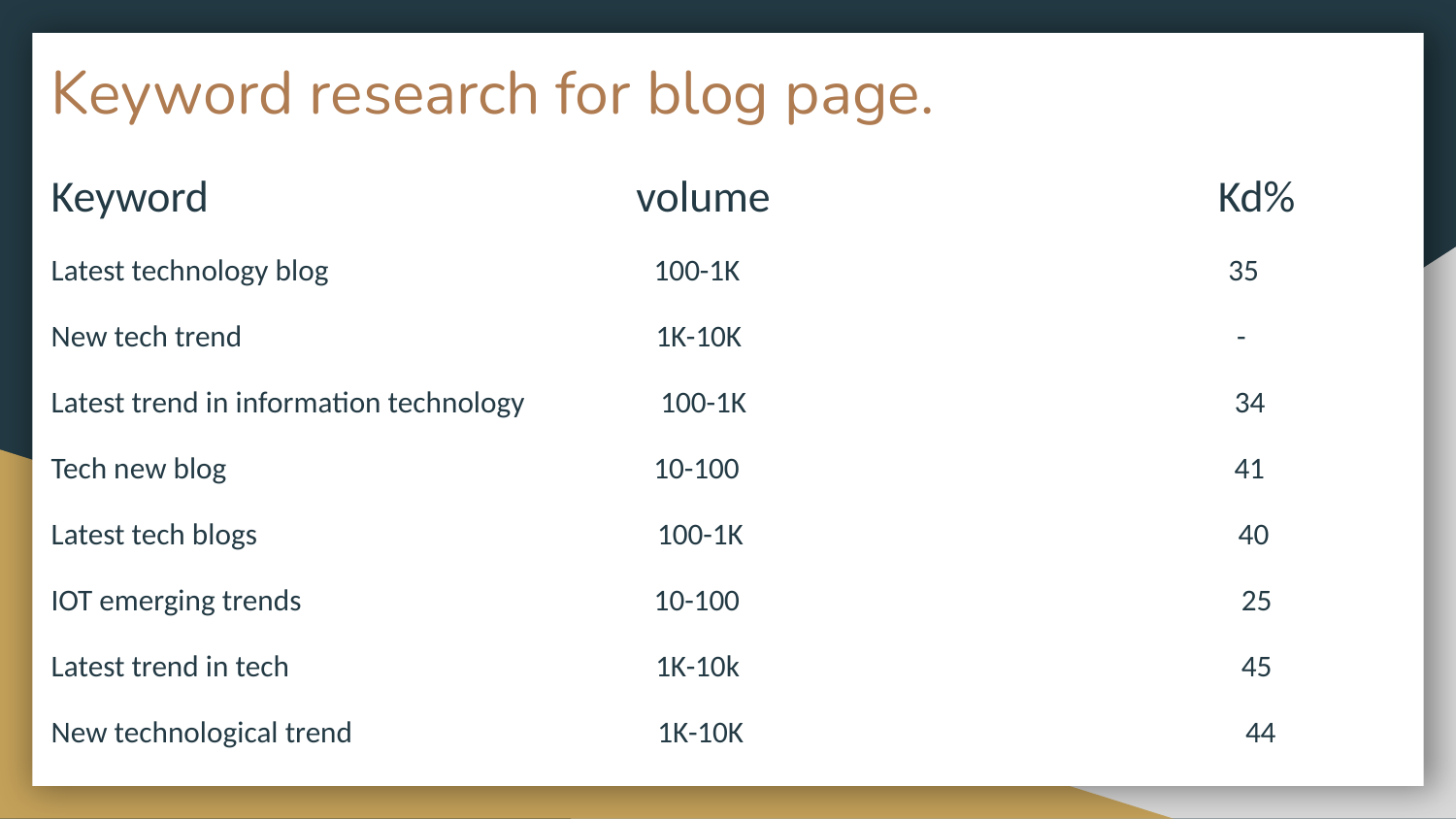

# Keyword research for blog page.
Keyword                                           volume                                             Kd%
Latest technology blog                                                100-1K                                                                        35
New tech trend                                                             1K-10K                                                                         -
Latest trend in information technology                    100-1K                                                                        34
Tech new blog                                                               10-100                                                                         41
Latest tech blogs                                                           100-1K                                                                         40
IOT emerging trends                                                    10-100                                                                          25
Latest trend in tech                                                      1K-10k                                                                          45
New technological trend                                             1K-10K                                                                          44